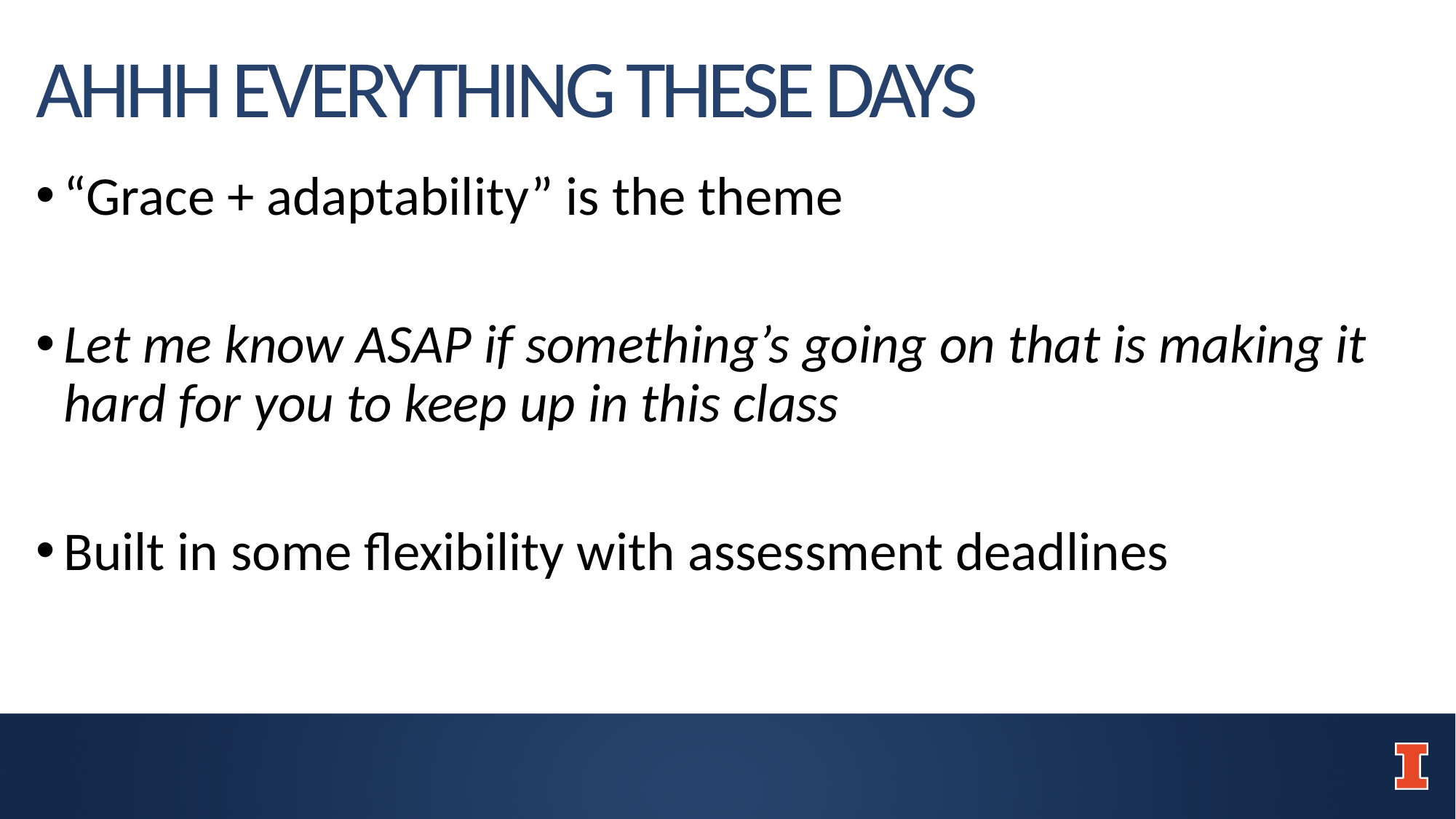

# AHHH EVERYTHING THESE DAYS
“Grace + adaptability” is the theme

Let me know ASAP if something’s going on that is making it hard for you to keep up in this class

Built in some flexibility with assessment deadlines